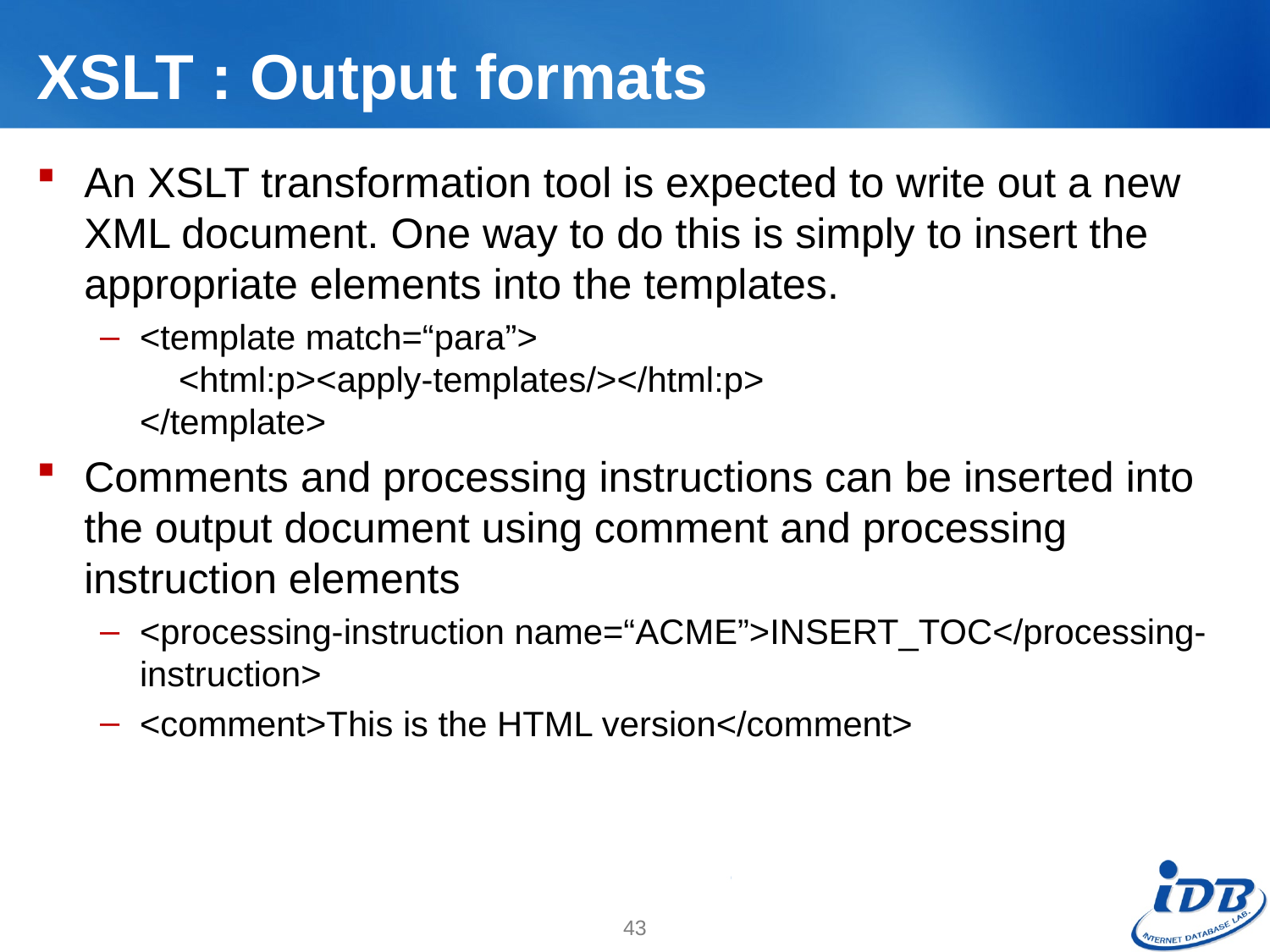

# XSLT : Output formats
An XSLT transformation tool is expected to write out a new XML document. One way to do this is simply to insert the appropriate elements into the templates.
<template match=“para”>
    <html:p><apply-templates/></html:p>
</template>
Comments and processing instructions can be inserted into the output document using comment and processing instruction elements
<processing-instruction name=“ACME”>INSERT_TOC</processing-instruction>
<comment>This is the HTML version</comment>
43